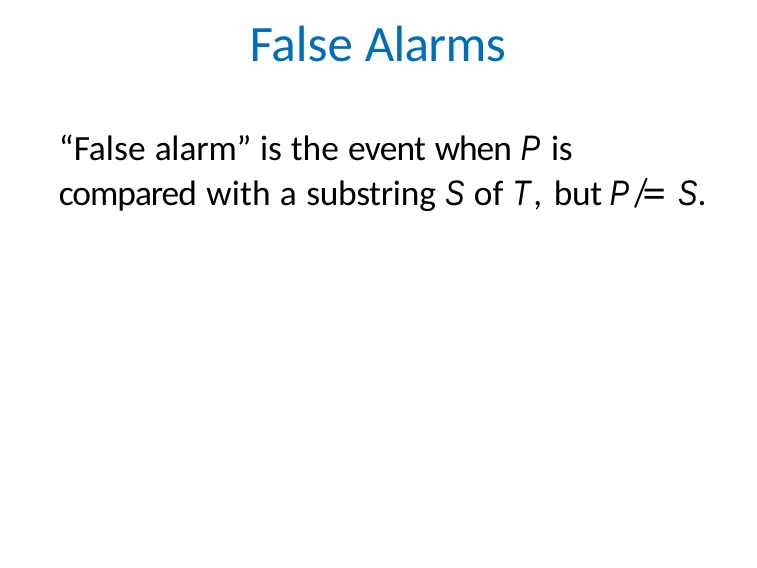

# False Alarms
“False alarm” is the event when P is compared with a substring S of T, but P ̸= S.